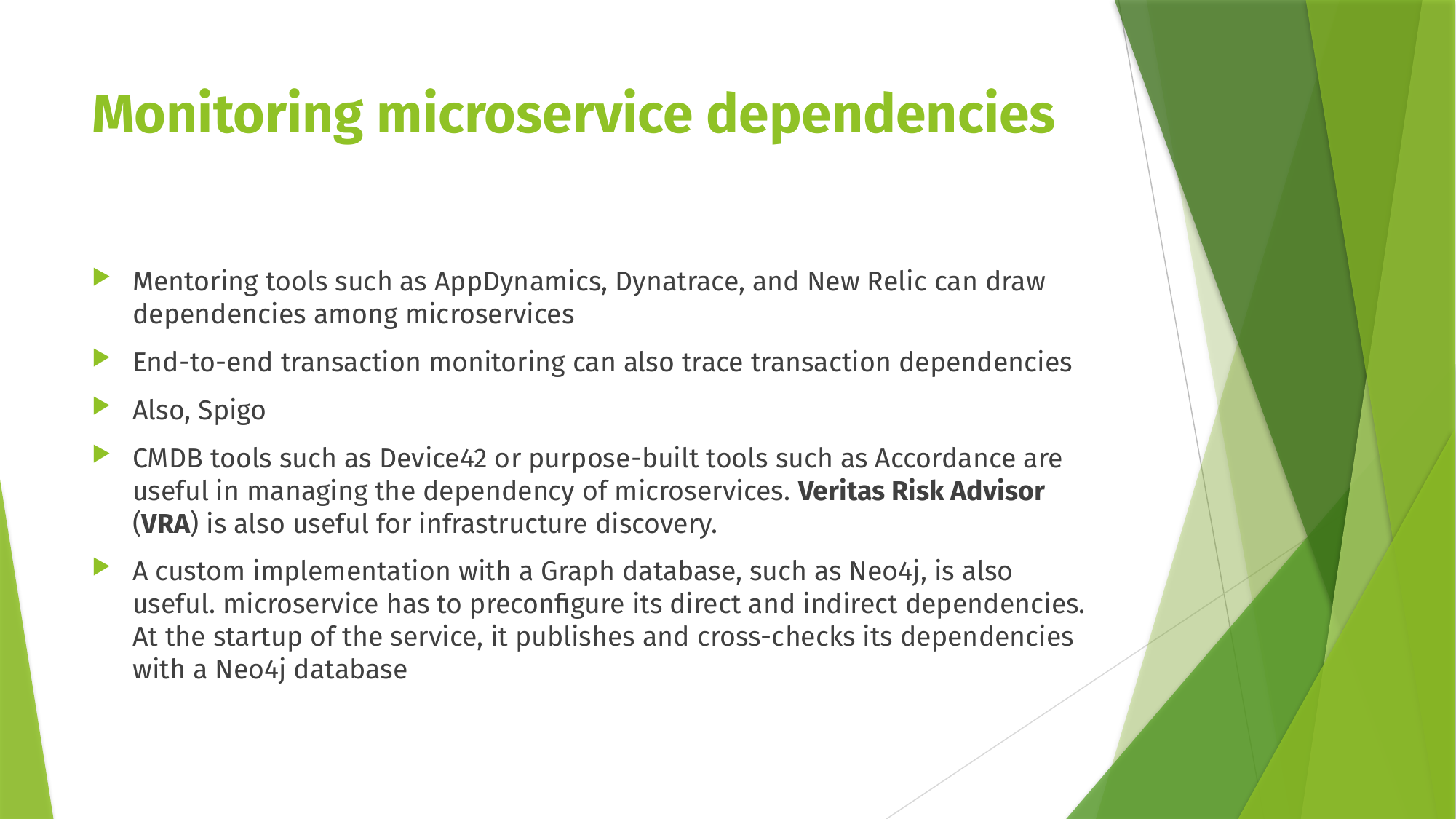

# Monitoring microservice dependencies
Mentoring tools such as AppDynamics, Dynatrace, and New Relic can draw dependencies among microservices
End-to-end transaction monitoring can also trace transaction dependencies
Also, Spigo
CMDB tools such as Device42 or purpose-built tools such as Accordance are useful in managing the dependency of microservices. Veritas Risk Advisor (VRA) is also useful for infrastructure discovery.
A custom implementation with a Graph database, such as Neo4j, is also useful. microservice has to preconfigure its direct and indirect dependencies. At the startup of the service, it publishes and cross-checks its dependencies with a Neo4j database